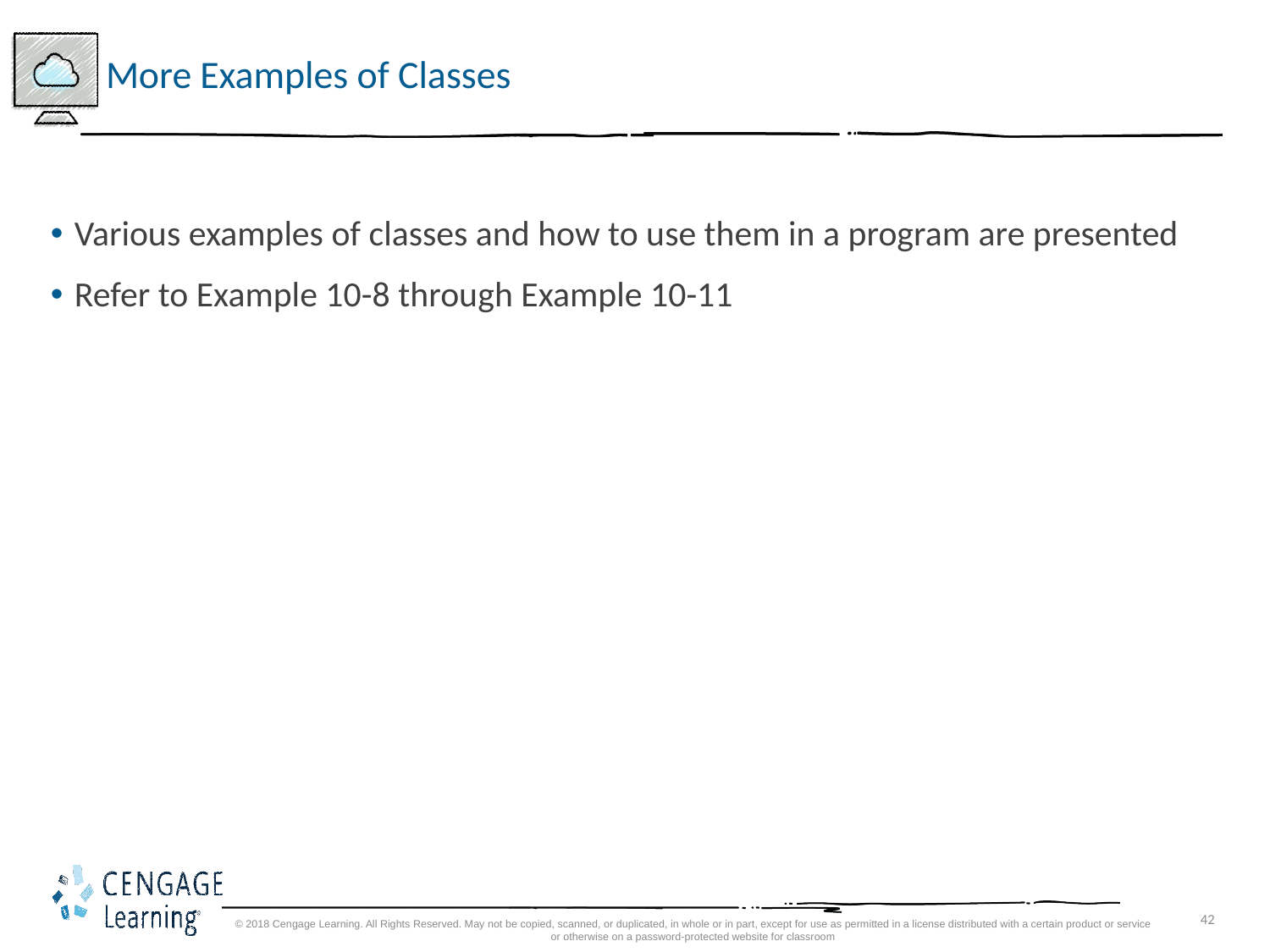

# More Examples of Classes
Various examples of classes and how to use them in a program are presented
Refer to Example 10-8 through Example 10-11
© 2018 Cengage Learning. All Rights Reserved. May not be copied, scanned, or duplicated, in whole or in part, except for use as permitted in a license distributed with a certain product or service or otherwise on a password-protected website for classroom